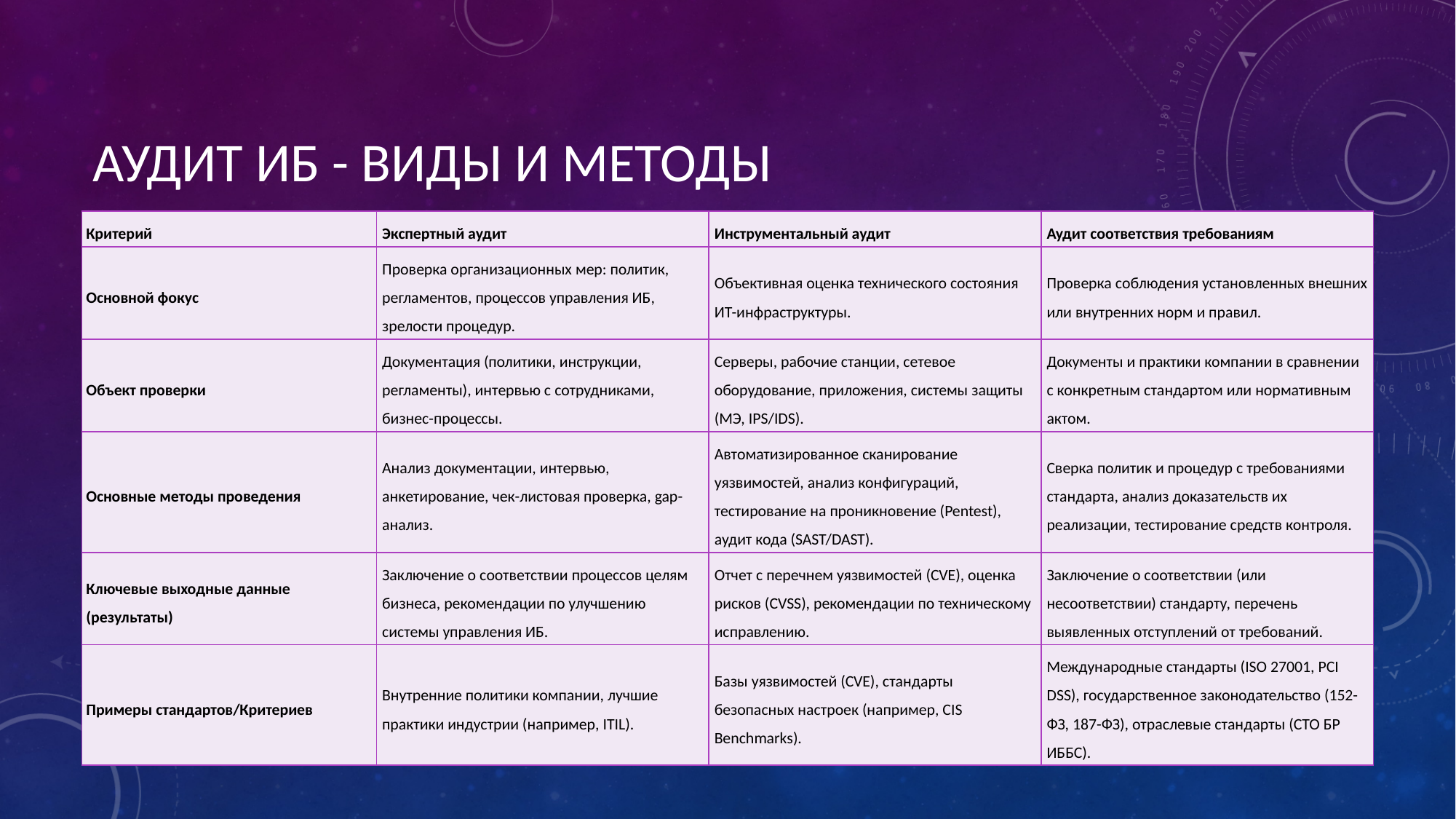

# Аудит ИБ - виды и методы
| Критерий | Экспертный аудит | Инструментальный аудит | Аудит соответствия требованиям |
| --- | --- | --- | --- |
| Основной фокус | Проверка организационных мер: политик, регламентов, процессов управления ИБ, зрелости процедур. | Объективная оценка технического состояния ИТ-инфраструктуры. | Проверка соблюдения установленных внешних или внутренних норм и правил. |
| Объект проверки | Документация (политики, инструкции, регламенты), интервью с сотрудниками, бизнес-процессы. | Серверы, рабочие станции, сетевое оборудование, приложения, системы защиты (МЭ, IPS/IDS). | Документы и практики компании в сравнении с конкретным стандартом или нормативным актом. |
| Основные методы проведения | Анализ документации, интервью, анкетирование, чек-листовая проверка, gap-анализ. | Автоматизированное сканирование уязвимостей, анализ конфигураций, тестирование на проникновение (Pentest), аудит кода (SAST/DAST). | Сверка политик и процедур с требованиями стандарта, анализ доказательств их реализации, тестирование средств контроля. |
| Ключевые выходные данные (результаты) | Заключение о соответствии процессов целям бизнеса, рекомендации по улучшению системы управления ИБ. | Отчет с перечнем уязвимостей (CVE), оценка рисков (CVSS), рекомендации по техническому исправлению. | Заключение о соответствии (или несоответствии) стандарту, перечень выявленных отступлений от требований. |
| Примеры стандартов/Критериев | Внутренние политики компании, лучшие практики индустрии (например, ITIL). | Базы уязвимостей (CVE), стандарты безопасных настроек (например, CIS Benchmarks). | Международные стандарты (ISO 27001, PCI DSS), государственное законодательство (152-ФЗ, 187-ФЗ), отраслевые стандарты (СТО БР ИББС). |